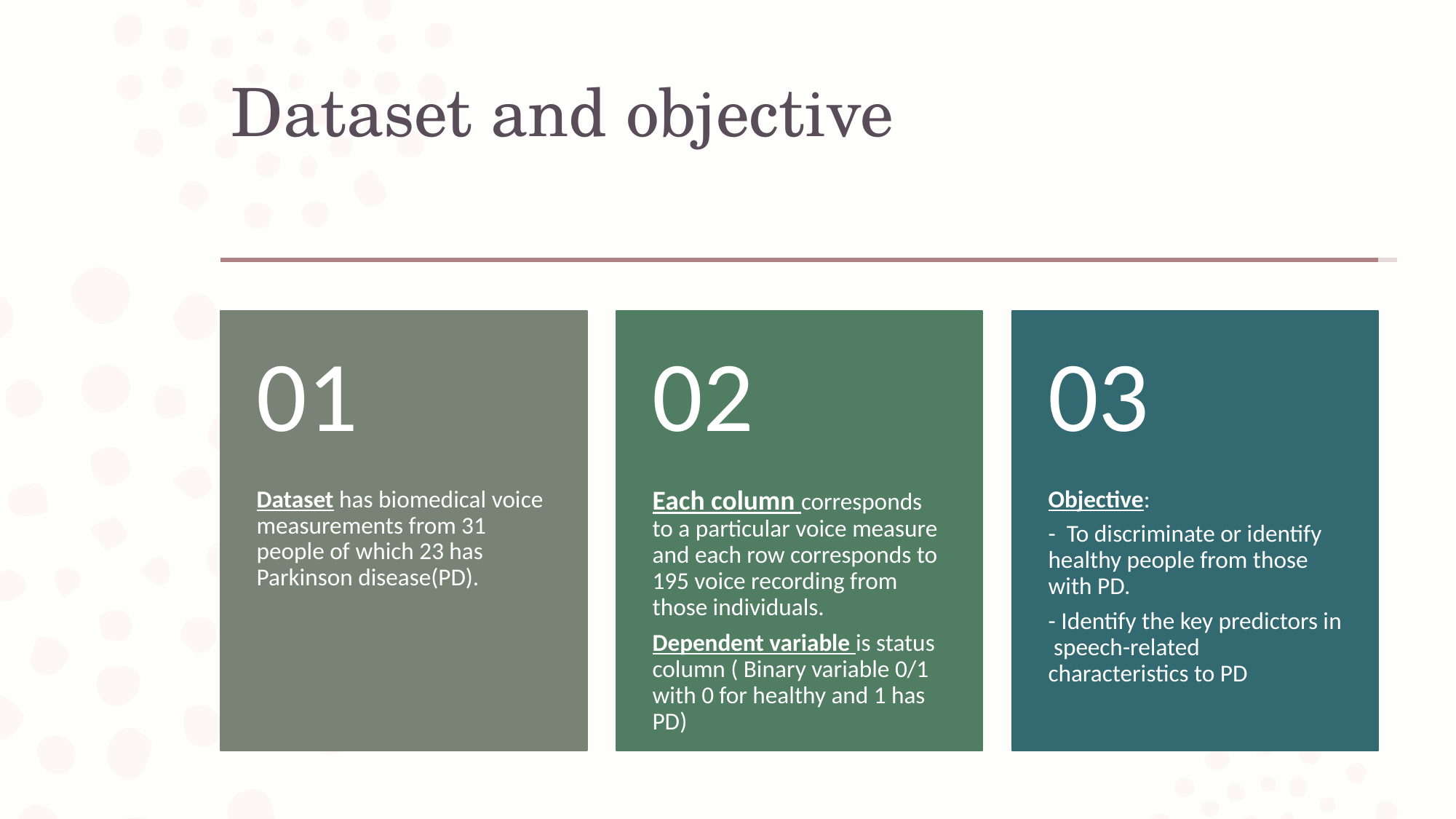

# Dataset and objective
Dataset has biomedical voice measurements from 31 people of which 23 has Parkinson disease(PD).
01
Each column corresponds to a particular voice measure and each row corresponds to 195 voice recording from those individuals.
Dependent variable is status column ( Binary variable 0/1 with 0 for healthy and 1 has PD)
02
Objective:
-  To discriminate or identify healthy people from those with PD.
- Identify the key predictors in  speech-related characteristics to PD
03